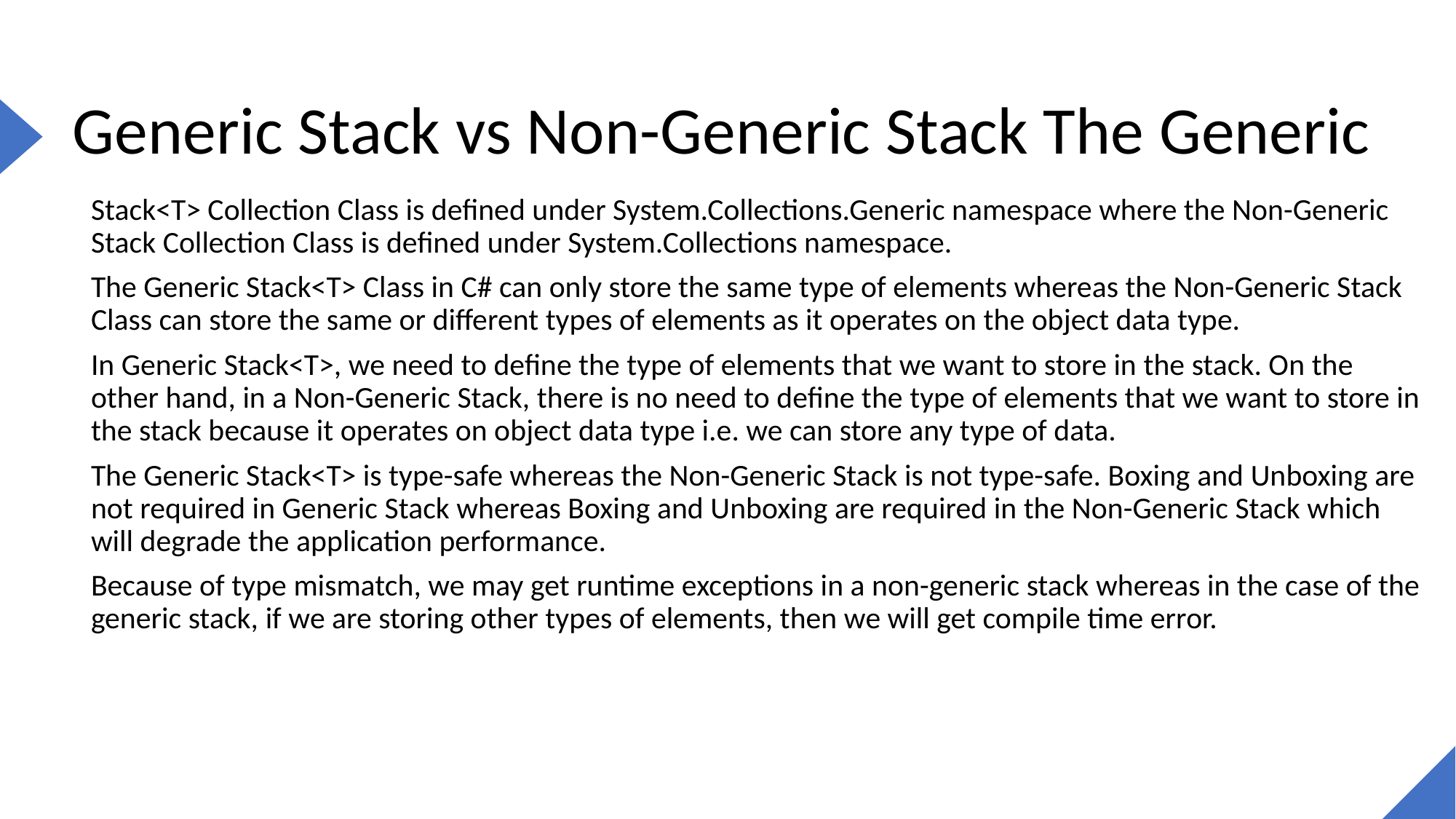

# Generic Stack vs Non-Generic Stack The Generic
Stack<T> Collection Class is defined under System.Collections.Generic namespace where the Non-Generic Stack Collection Class is defined under System.Collections namespace.
The Generic Stack<T> Class in C# can only store the same type of elements whereas the Non-Generic Stack Class can store the same or different types of elements as it operates on the object data type.
In Generic Stack<T>, we need to define the type of elements that we want to store in the stack. On the other hand, in a Non-Generic Stack, there is no need to define the type of elements that we want to store in the stack because it operates on object data type i.e. we can store any type of data.
The Generic Stack<T> is type-safe whereas the Non-Generic Stack is not type-safe. Boxing and Unboxing are not required in Generic Stack whereas Boxing and Unboxing are required in the Non-Generic Stack which will degrade the application performance.
Because of type mismatch, we may get runtime exceptions in a non-generic stack whereas in the case of the generic stack, if we are storing other types of elements, then we will get compile time error.